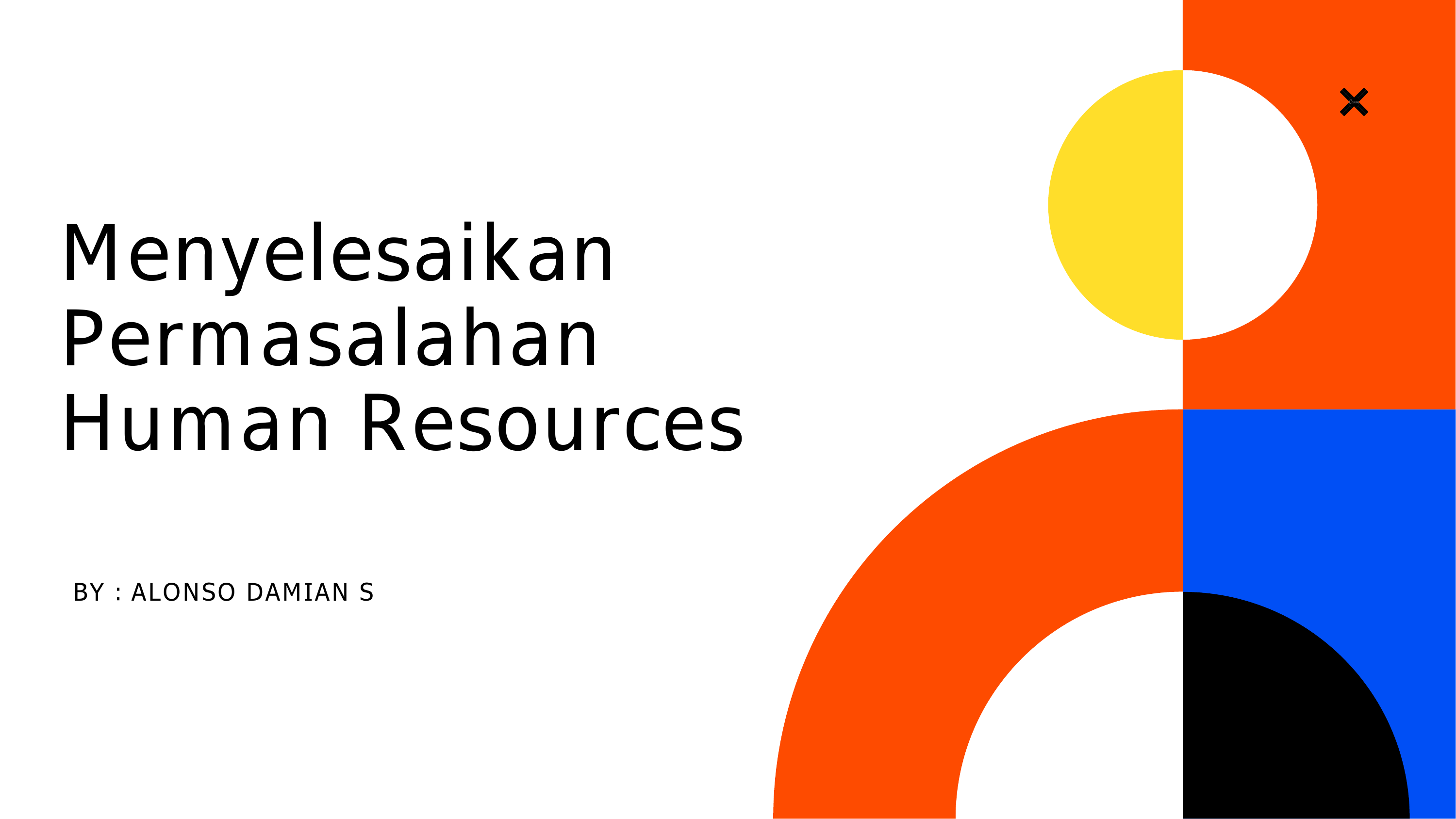

# Menyelesaikan Permasalahan Human Resources
BY : ALONSO DAMIAN S